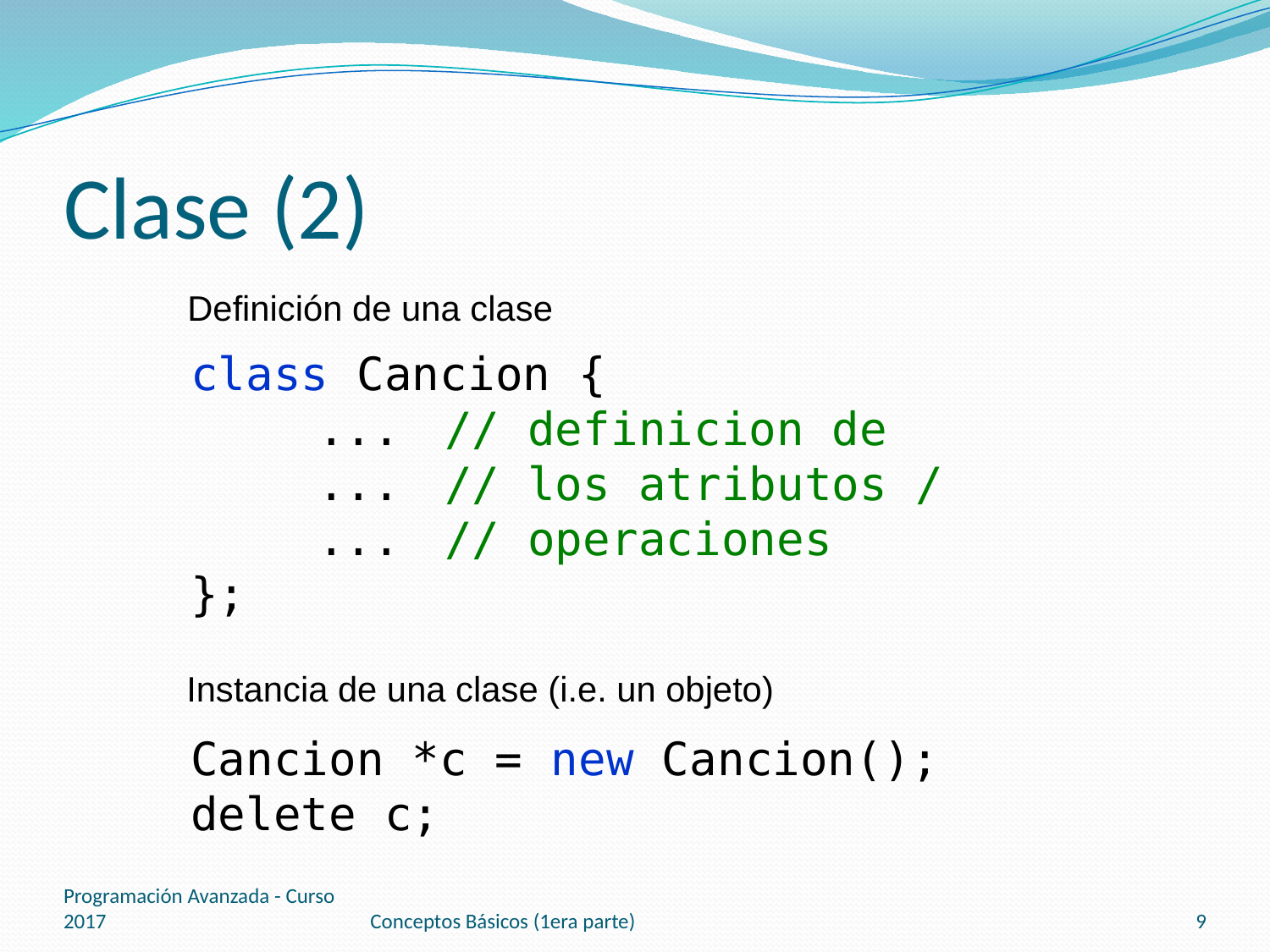

# Clase (2)
Definición de una clase
class Cancion {
	...	// definicion de
	...	// los atributos /
	...	// operaciones
};

Cancion *c = new Cancion();
delete c;
Instancia de una clase (i.e. un objeto)
Programación Avanzada - Curso 2017
Conceptos Básicos (1era parte)
9